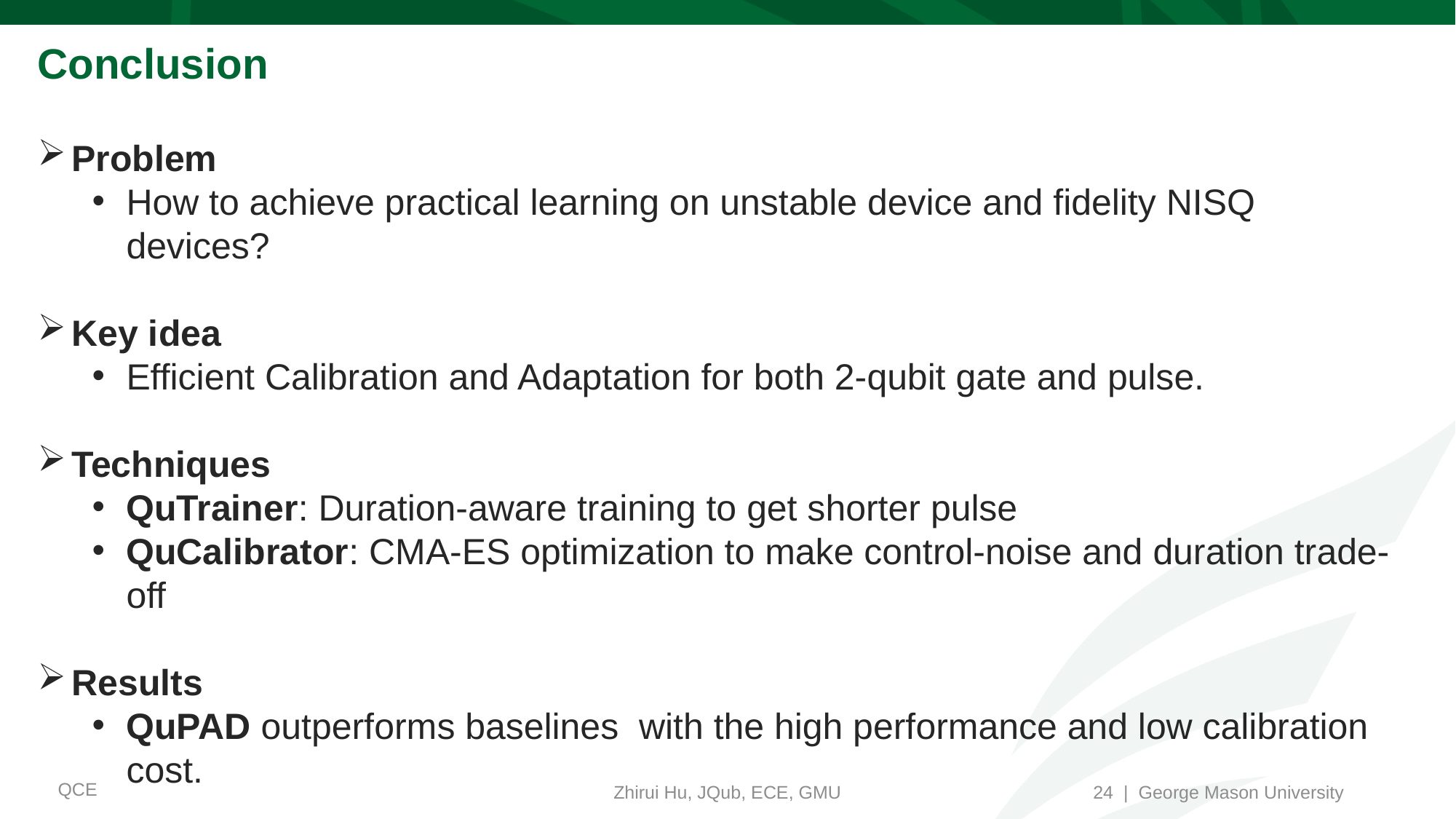

# Conclusion
Problem
How to achieve practical learning on unstable device and fidelity NISQ devices?

Key idea
Efficient Calibration and Adaptation for both 2-qubit gate and pulse.

Techniques
QuTrainer: Duration-aware training to get shorter pulse
QuCalibrator: CMA-ES optimization to make control-noise and duration trade-off

Results
QuPAD outperforms baselines  with the high performance and low calibration cost.
24  |  George Mason University